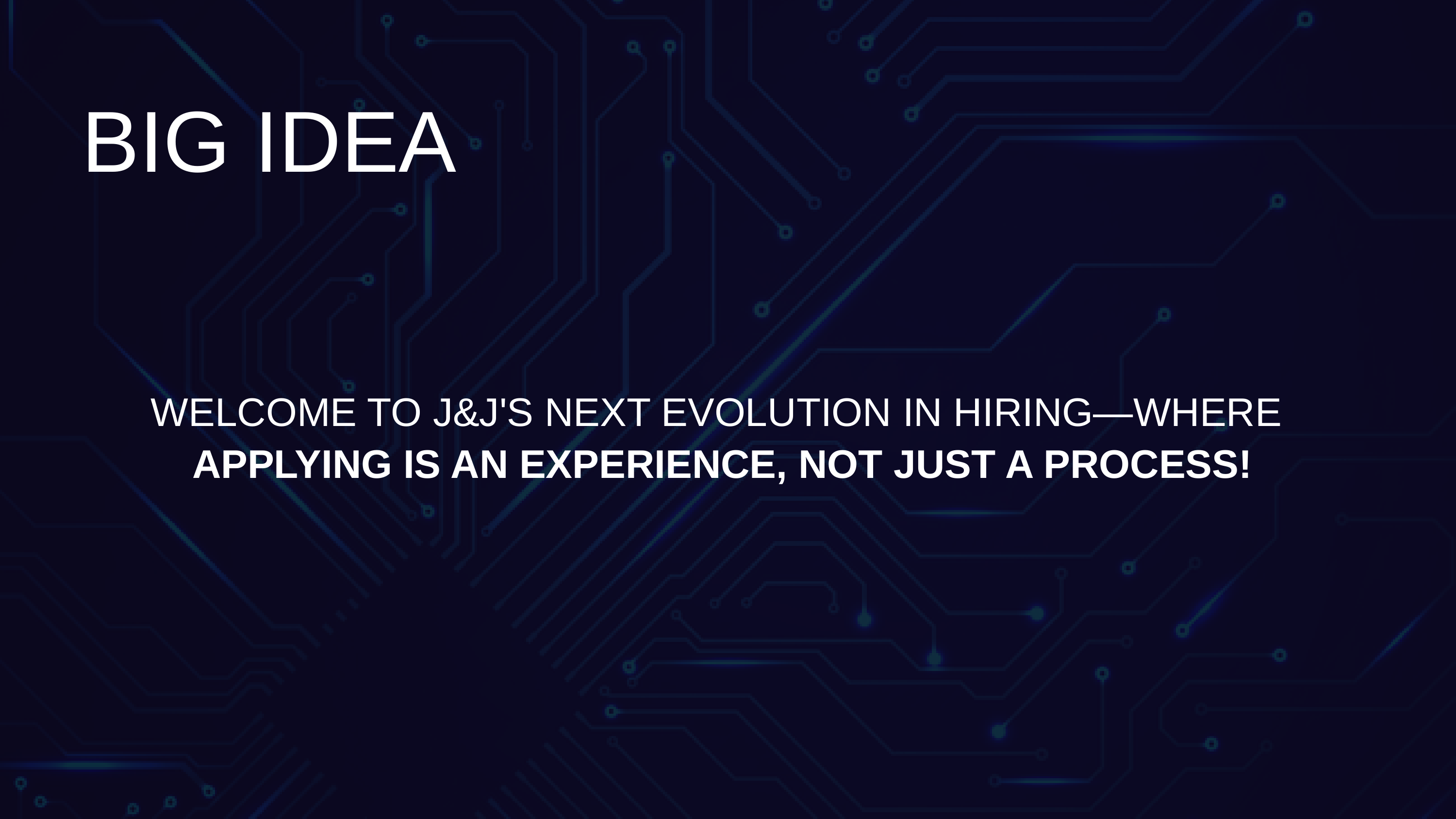

BIG IDEA
WELCOME TO J&J'S NEXT EVOLUTION IN HIRING—WHERE
APPLYING IS AN EXPERIENCE, NOT JUST A PROCESS!